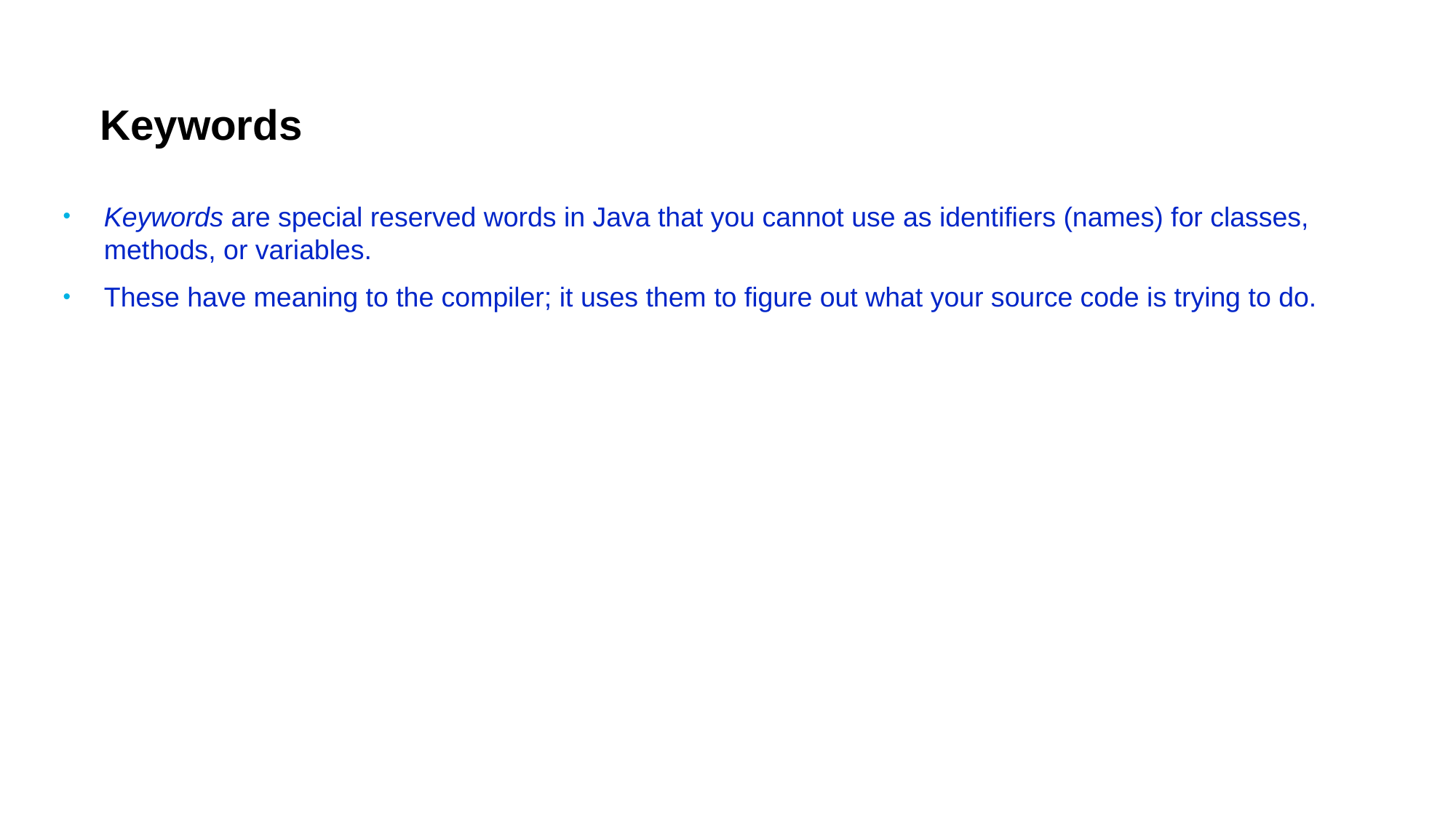

# Keywords

Keywords are special reserved words in Java that you cannot use as identifiers (names) for classes, methods, or variables.
These have meaning to the compiler; it uses them to figure out what your source code is trying to do.